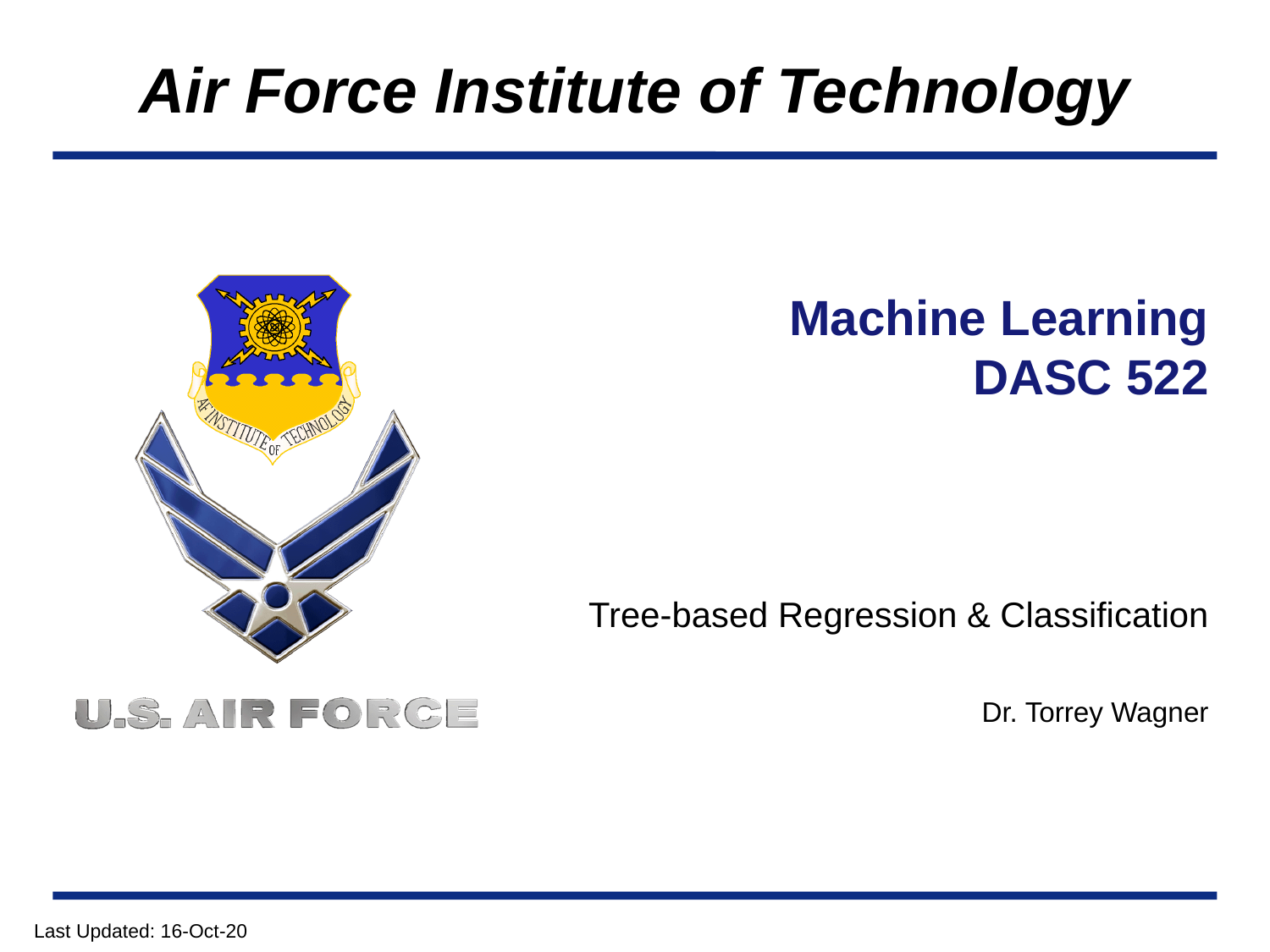

# Machine Learning DASC 522

Tree-based Regression & Classification

Dr. Torrey Wagner